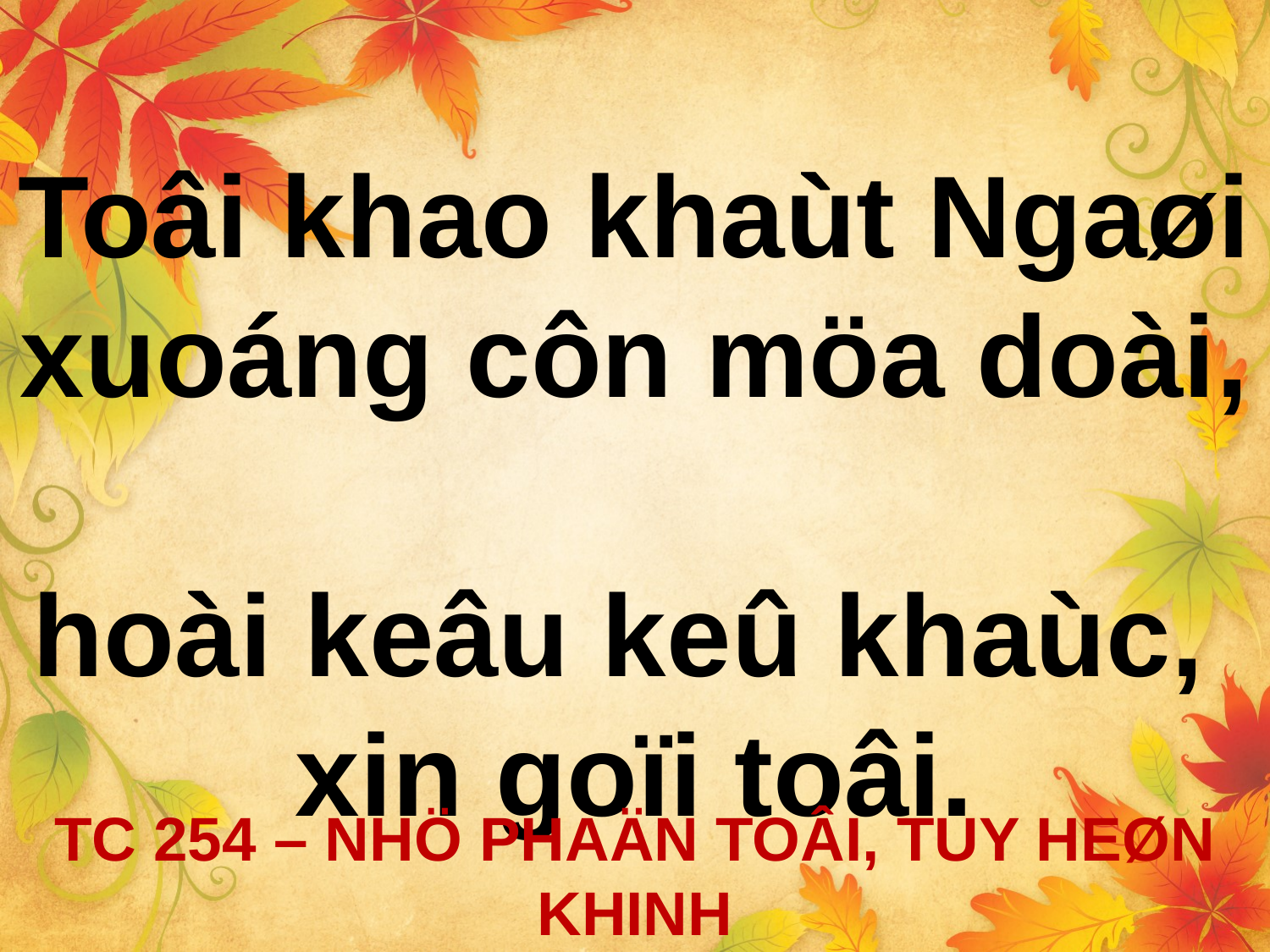

Toâi khao khaùt Ngaøi xuoáng côn möa doài,
hoài keâu keû khaùc,
xin goïi toâi.
TC 254 – NHÖ PHAÄN TOÂI, TUY HEØN KHINH